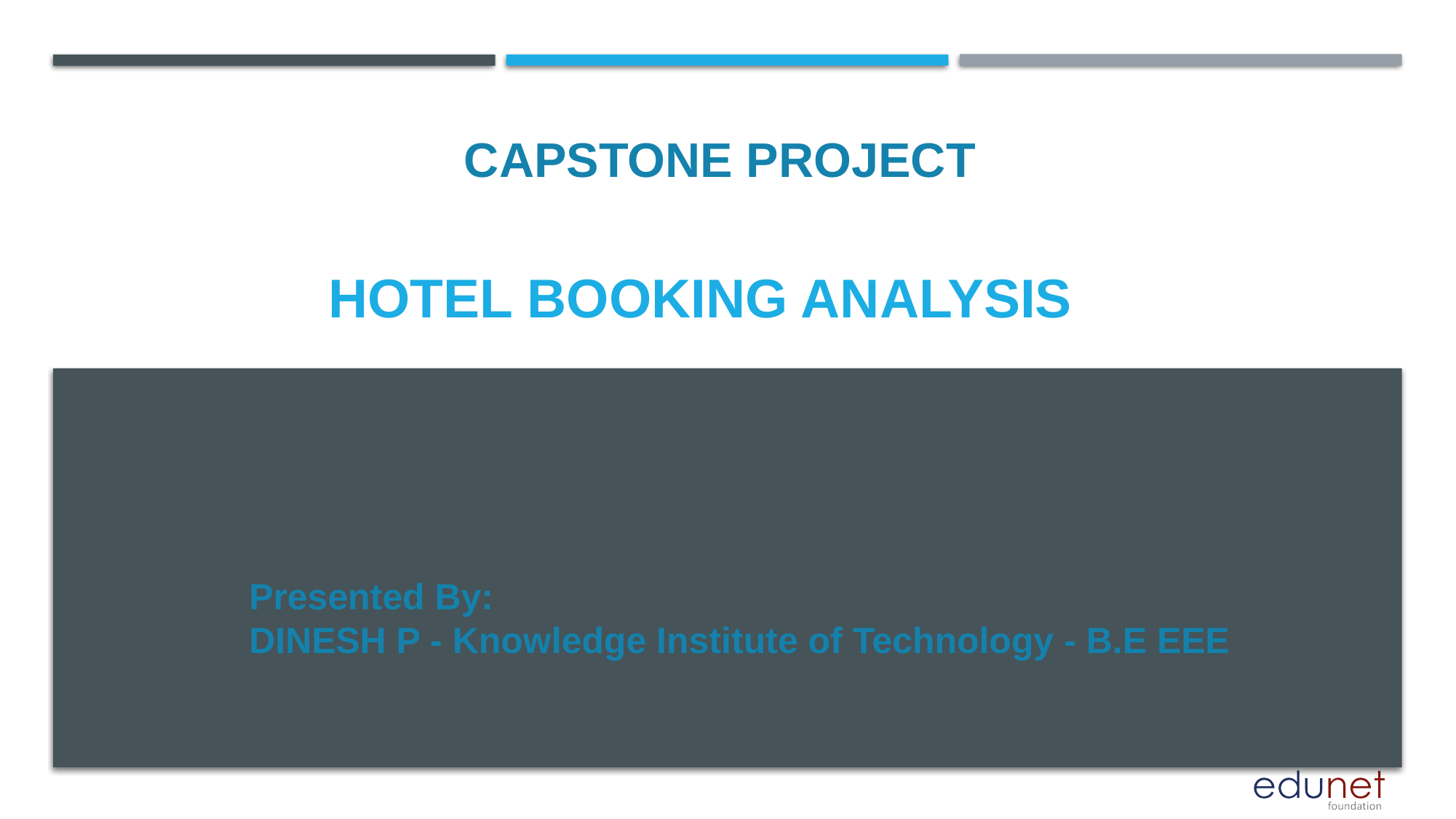

CAPSTONE PROJECT
# Hotel Booking Analysis
Presented By:
DINESH P - Knowledge Institute of Technology - B.E EEE